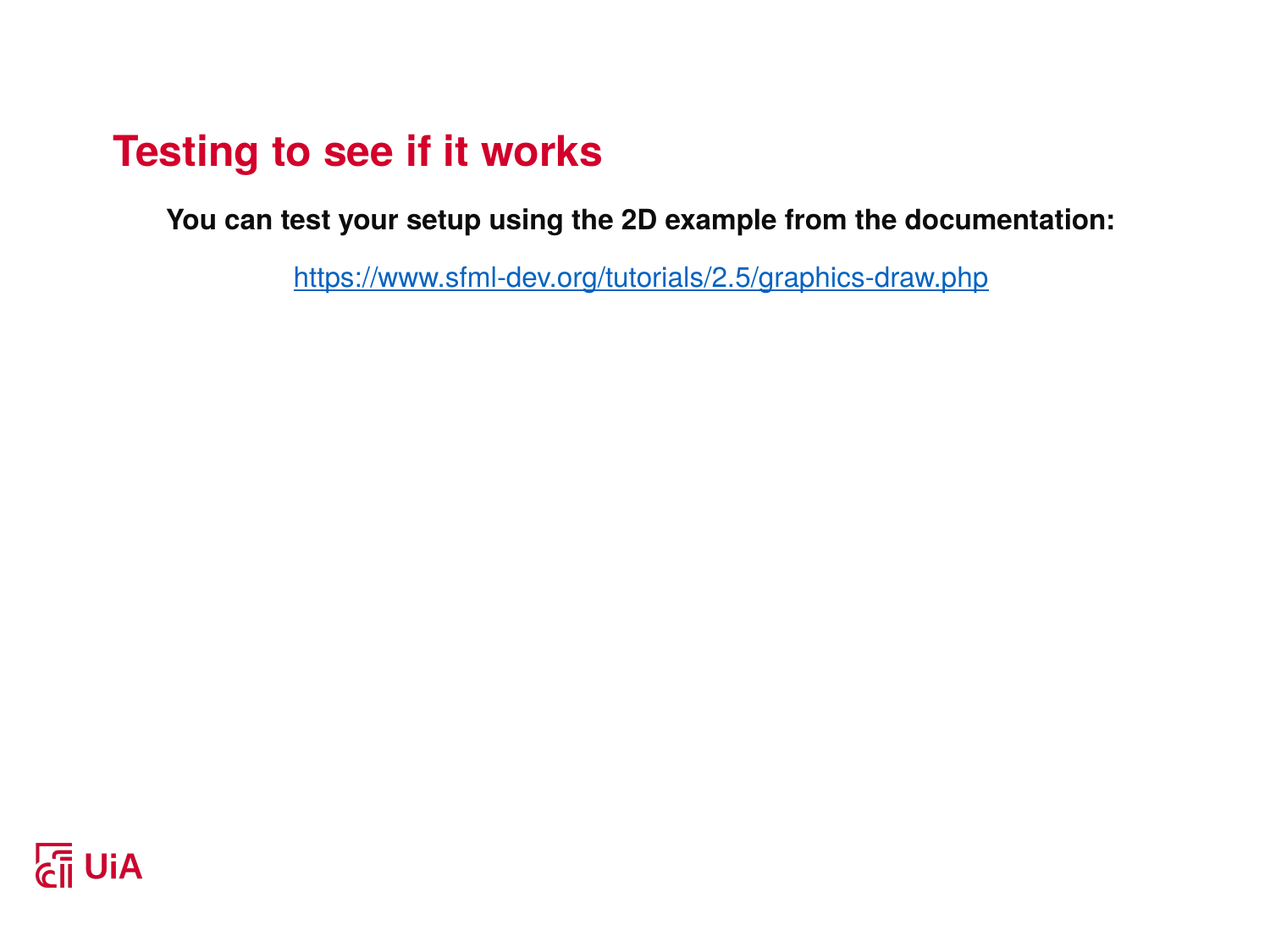

# Testing to see if it works
You can test your setup using the 2D example from the documentation:
https://www.sfml-dev.org/tutorials/2.5/graphics-draw.php